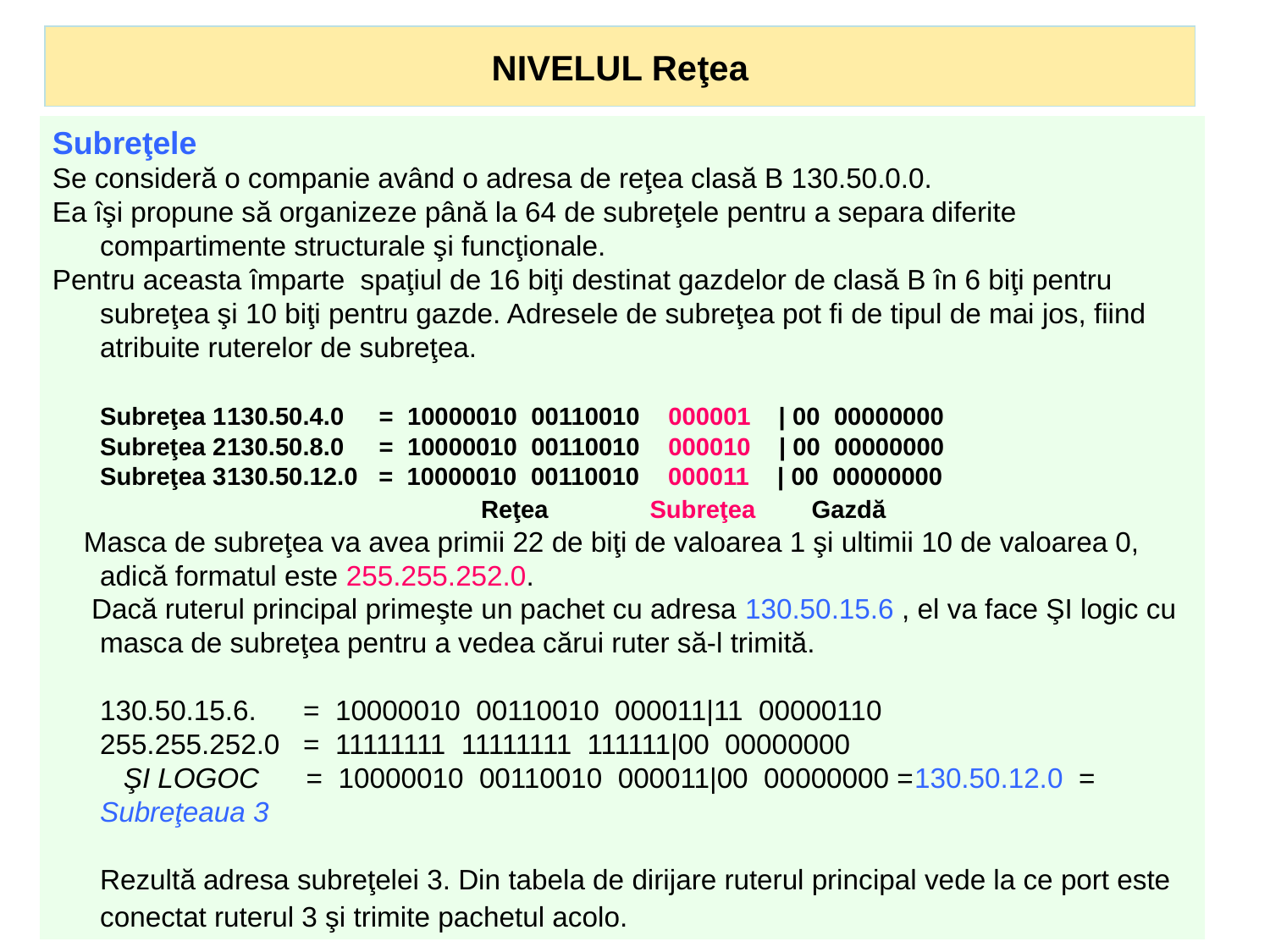

NIVELUL Reţea
Subreţele
Se consideră o companie având o adresa de reţea clasă B 130.50.0.0.
Ea îşi propune să organizeze până la 64 de subreţele pentru a separa diferite compartimente structurale şi funcţionale.
Pentru aceasta împarte  spaţiul de 16 biţi destinat gazdelor de clasă B în 6 biţi pentru subreţea şi 10 biţi pentru gazde. Adresele de subreţea pot fi de tipul de mai jos, fiind atribuite ruterelor de subreţea.

	Subreţea 1	130.50.4.0     =  10000010  00110010    000001    | 00  00000000
	Subreţea 2	130.50.8.0     =  10000010  00110010    000010    | 00  00000000
	Subreţea 3	130.50.12.0   =  10000010  00110010    000011    | 00  00000000
	    			Reţea    	      Subreţea        Gazdă
    Masca de subreţea va avea primii 22 de biţi de valoarea 1 şi ultimii 10 de valoarea 0, adică formatul este 255.255.252.0.
     Dacă ruterul principal primeşte un pachet cu adresa 130.50.15.6 , el va face ŞI logic cu masca de subreţea pentru a vedea cărui ruter să-l trimită.

	130.50.15.6.      =  10000010  00110010  000011|11  00000110
	255.255.252.0   =  11111111  11111111  111111|00  00000000
	   ŞI LOGOC      =  10000010  00110010  000011|00  00000000 =130.50.12.0  = Subreţeaua 3

	Rezultă adresa subreţelei 3. Din tabela de dirijare ruterul principal vede la ce port este conectat ruterul 3 şi trimite pachetul acolo.